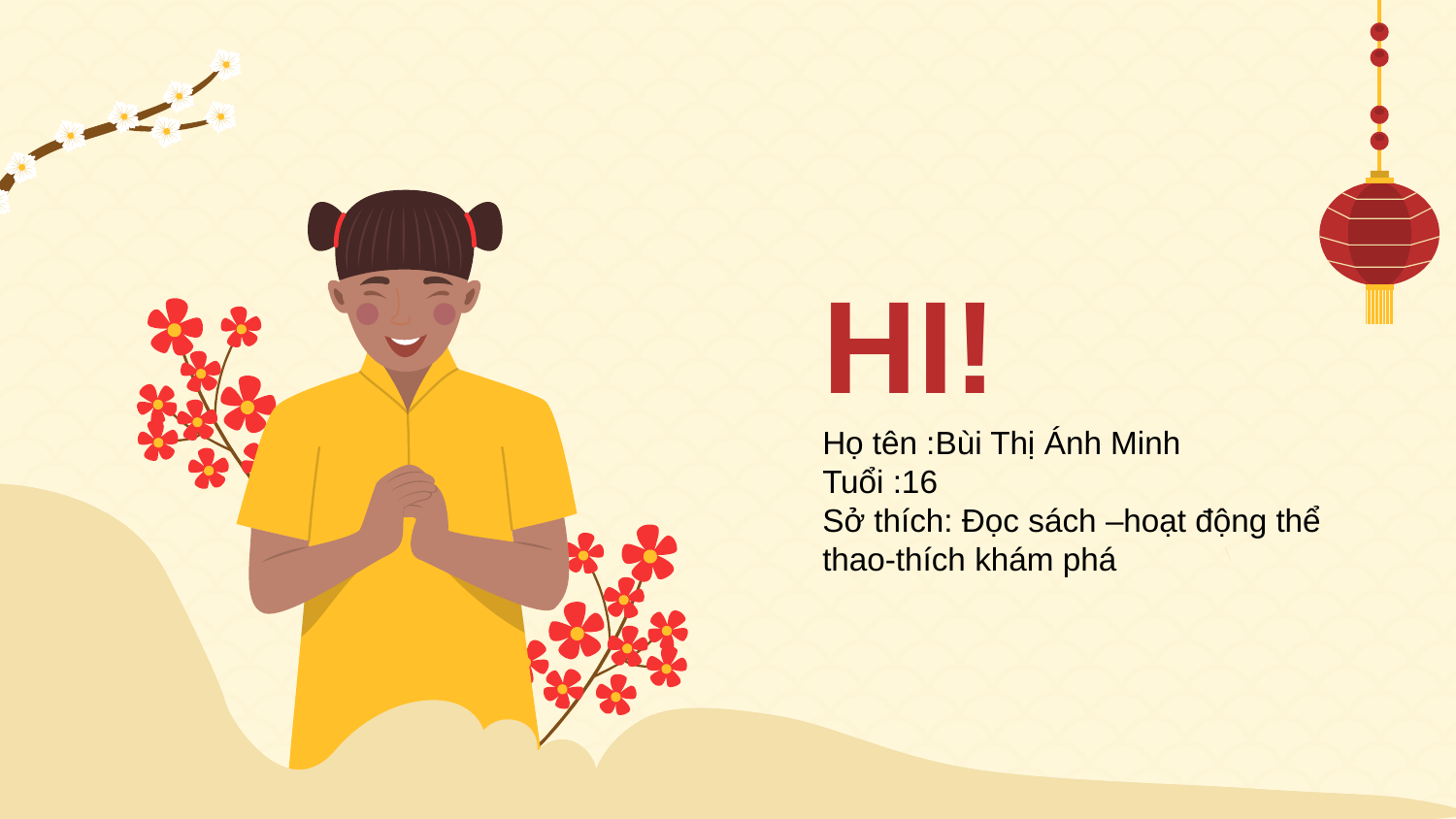

# HI!
Họ tên :Bùi Thị Ánh Minh
Tuổi :16
Sở thích: Đọc sách –hoạt động thể thao-thích khám phá